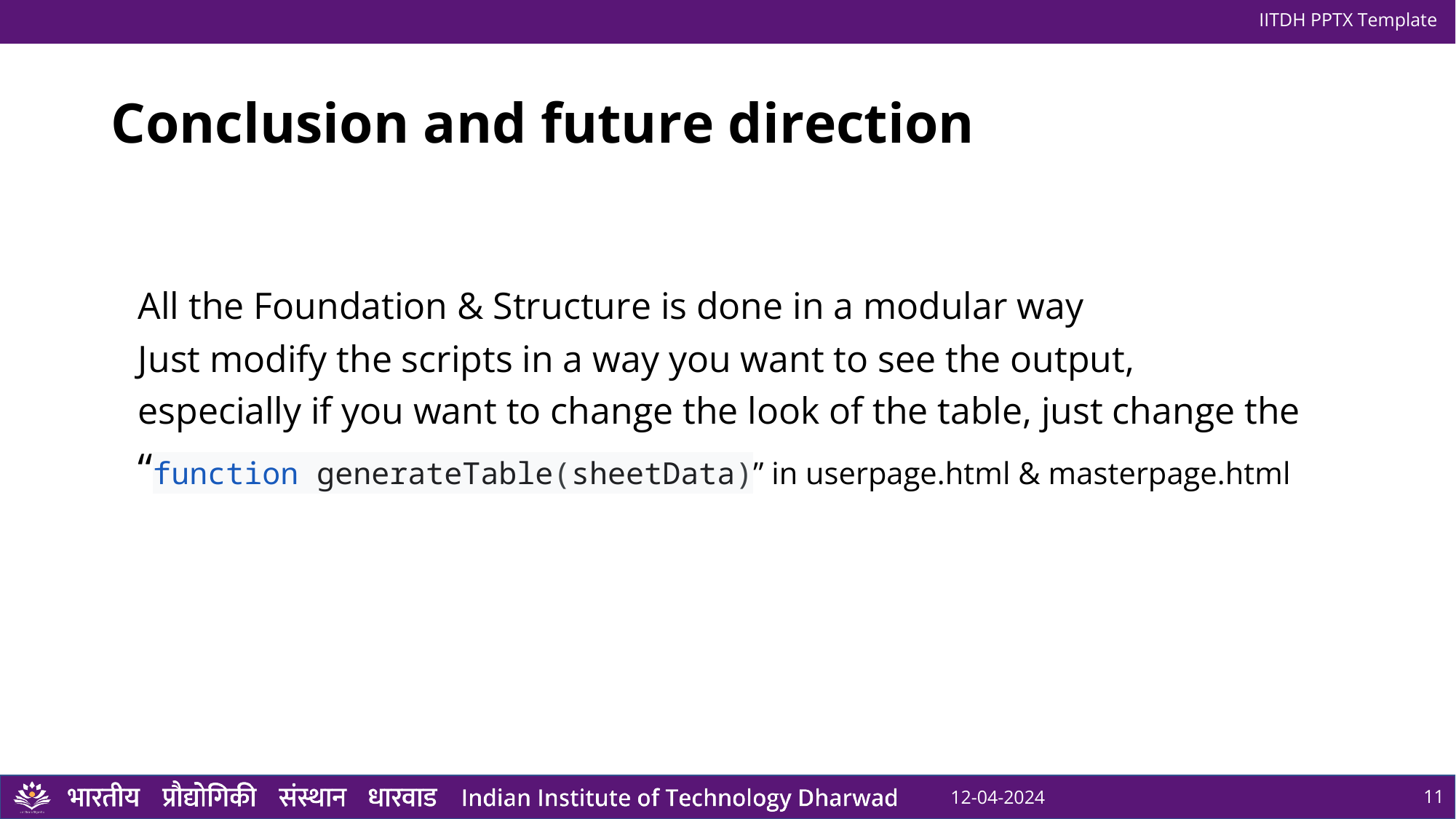

IITDH PPTX Template
# Conclusion and future direction

All the Foundation & Structure is done in a modular way
Just modify the scripts in a way you want to see the output,
especially if you want to change the look of the table, just change the “function generateTable(sheetData)” in userpage.html & masterpage.html
11
12-04-2024